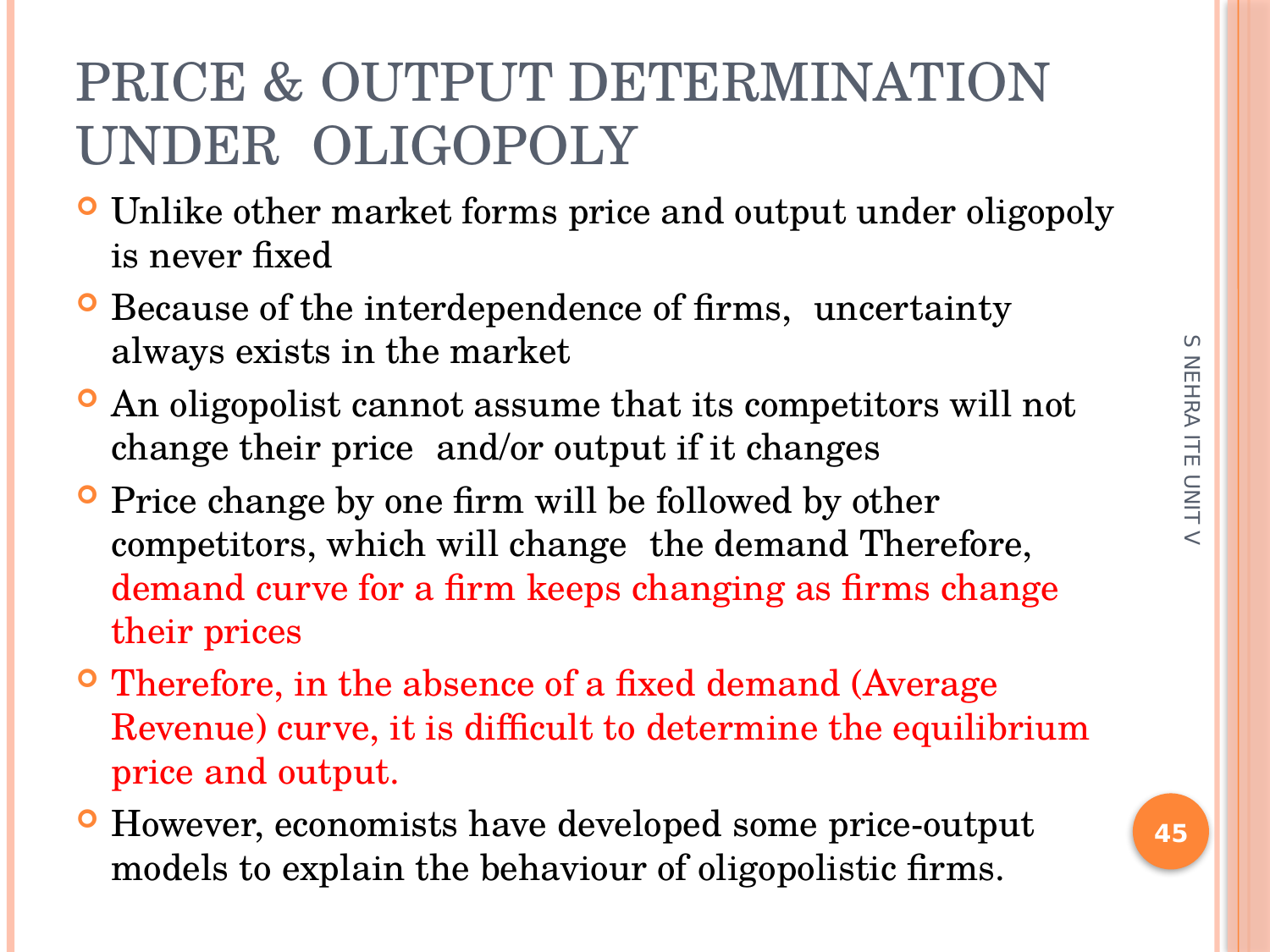

# Price & Output determination under  oligopoly
Unlike other market forms price and output under oligopoly is never fixed
Because of the interdependence of firms,  uncertainty always exists in the market
An oligopolist cannot assume that its competitors will not change their price  and/or output if it changes
Price change by one firm will be followed by other competitors, which will change  the demand Therefore, demand curve for a firm keeps changing as firms change their prices
Therefore, in the absence of a fixed demand (Average Revenue) curve, it is difficult to determine the equilibrium price and output.
However, economists have developed some price-output models to explain the behaviour of oligopolistic firms.
S NEHRA ITE UNIT V
45